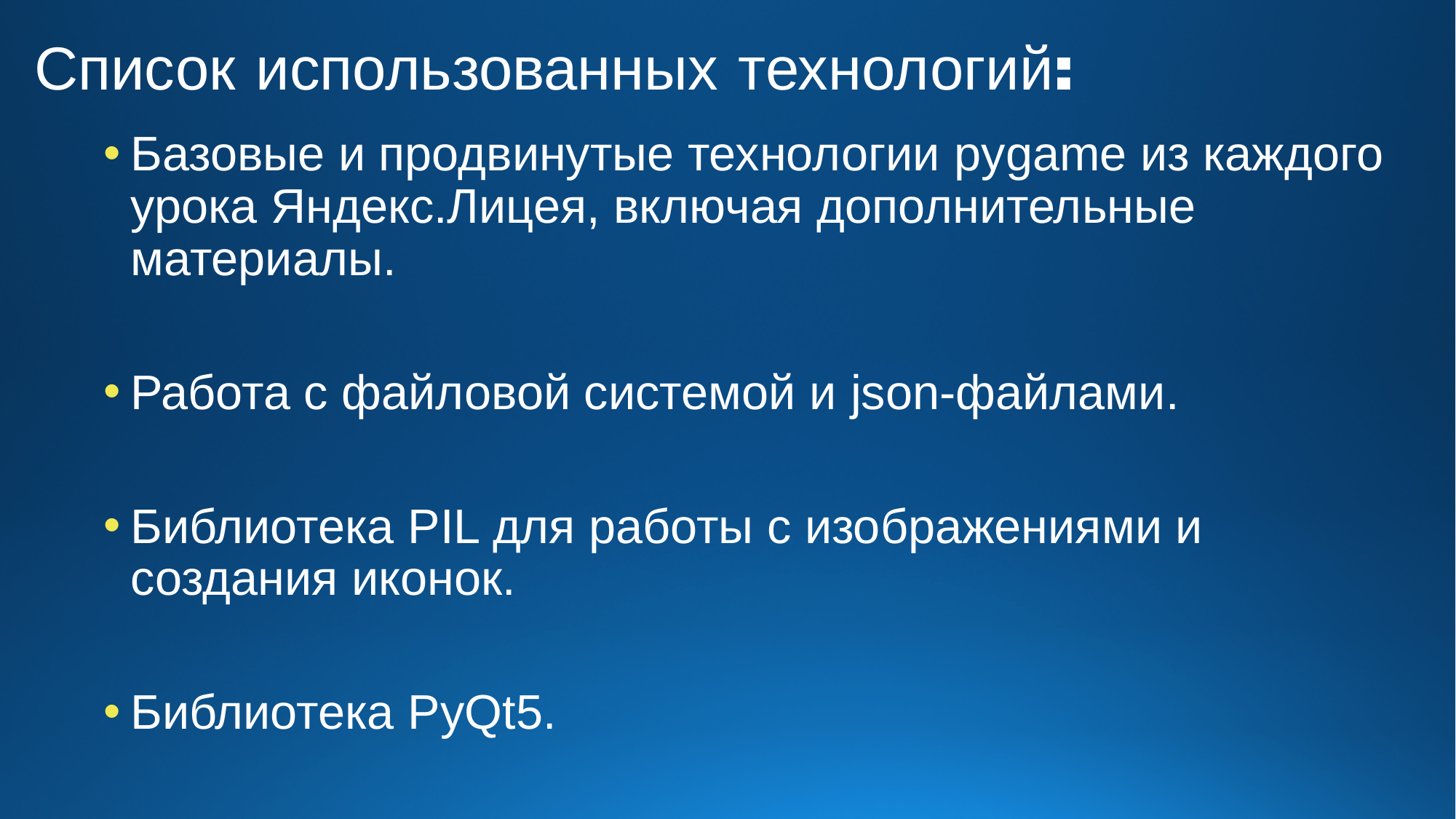

# Список использованных технологий:
Базовые и продвинутые технологии pygame из каждого урока Яндекс.Лицея, включая дополнительные материалы.

Работа с файловой системой и json-файлами.

Библиотека PIL для работы с изображениями и создания иконок.

Библиотека PyQt5.